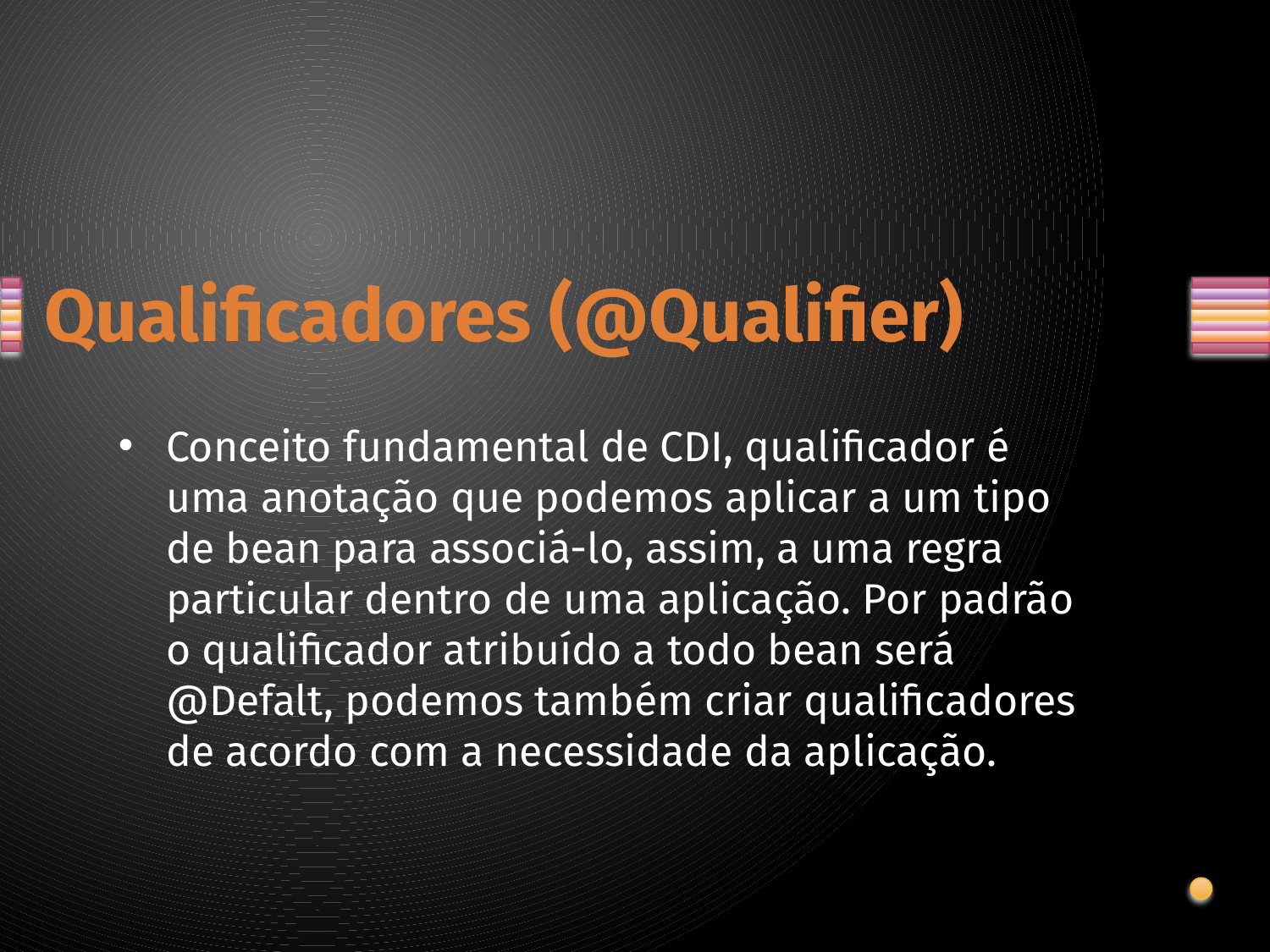

# Qualificadores (@Qualifier)
Conceito fundamental de CDI, qualificador é uma anotação que podemos aplicar a um tipo de bean para associá-lo, assim, a uma regra particular dentro de uma aplicação. Por padrão o qualificador atribuído a todo bean será @Defalt, podemos também criar qualificadores de acordo com a necessidade da aplicação.